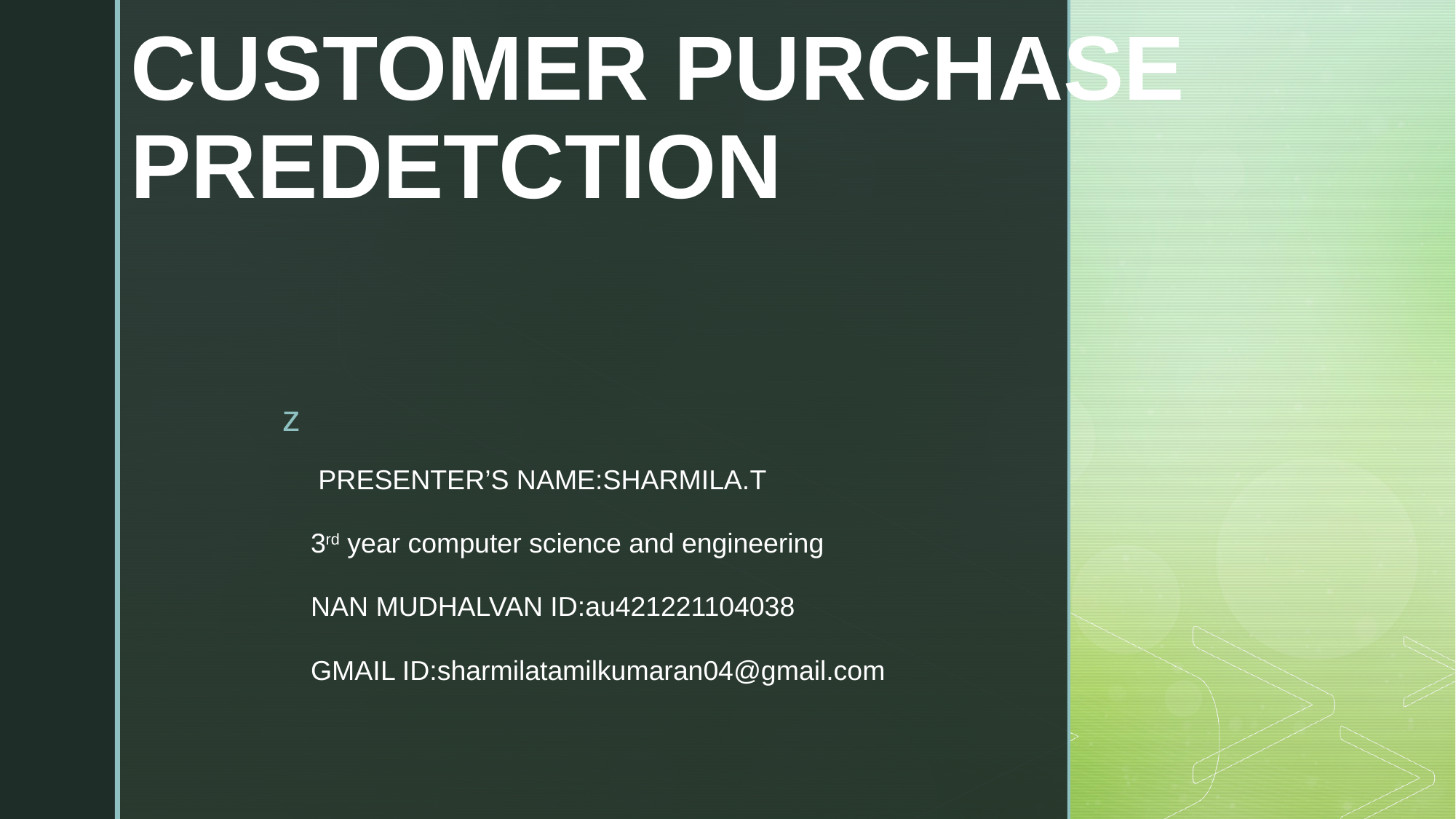

# CUSTOMER PURCHASE PREDETCTION
 PRESENTER’S NAME:SHARMILA.T
3rd year computer science and engineering
NAN MUDHALVAN ID:au421221104038
GMAIL ID:sharmilatamilkumaran04@gmail.com